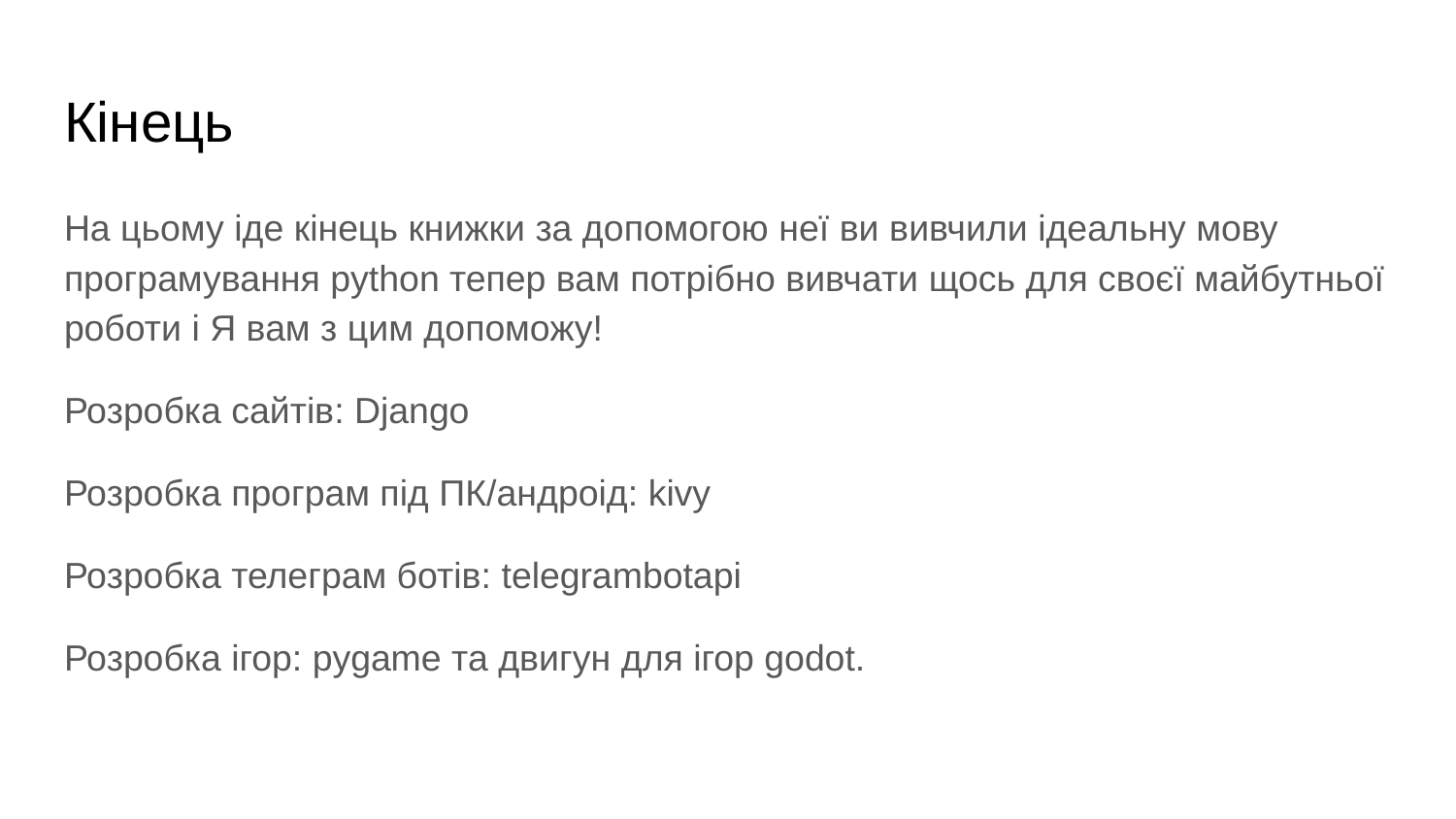

# Кінець
На цьому іде кінець книжки за допомогою неї ви вивчили ідеальну мову програмування python тепер вам потрібно вивчати щось для своєї майбутньої роботи і Я вам з цим допоможу!
Розробка сайтів: Django
Розробка програм під ПК/андроід: kivy
Розробка телеграм ботів: telegrambotapi
Розробка ігор: pygame та двигун для ігор godot.